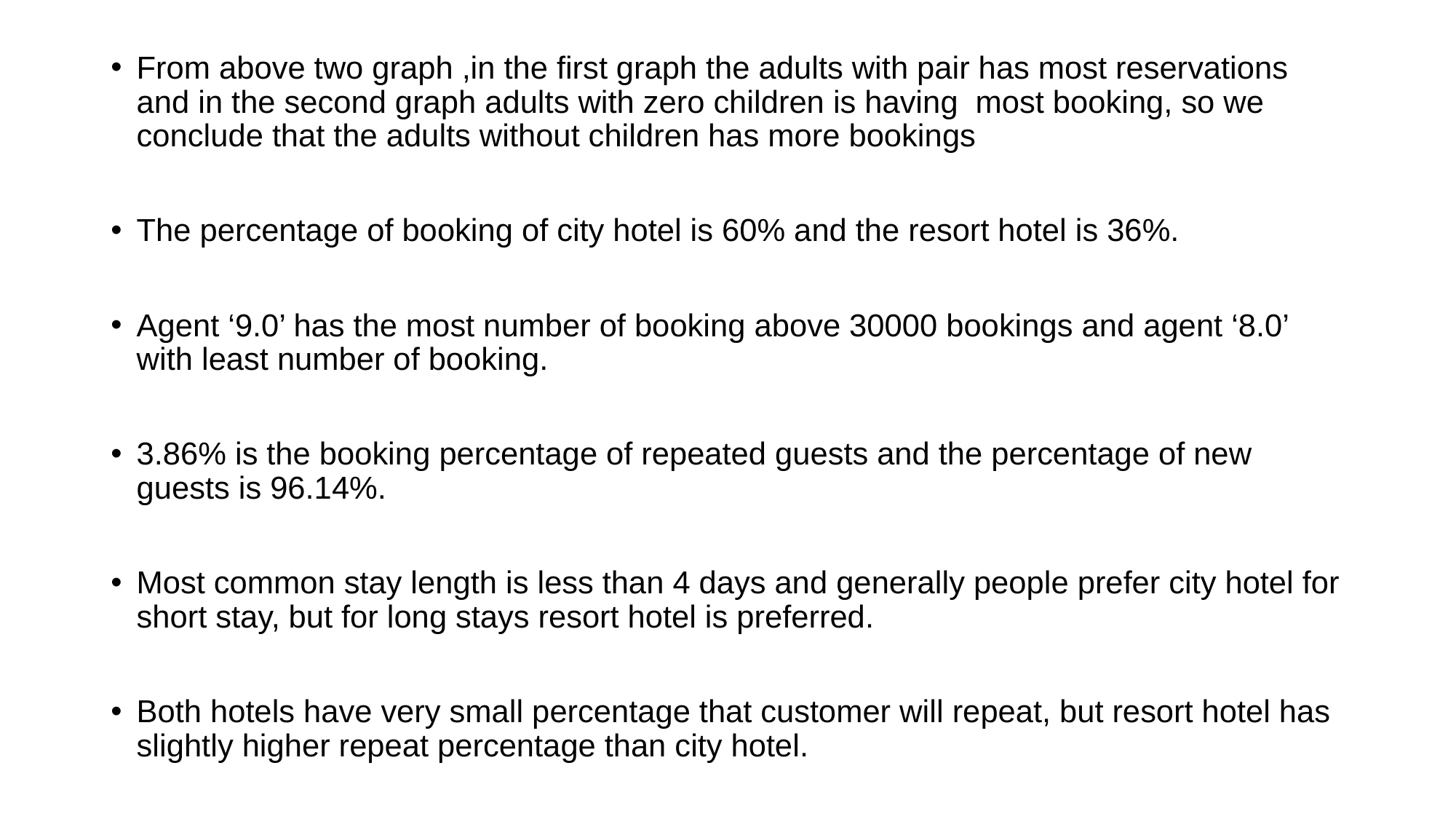

From above two graph ,in the first graph the adults with pair has most reservations and in the second graph adults with zero children is having  most booking, so we conclude that the adults without children has more bookings

The percentage of booking of city hotel is 60% and the resort hotel is 36%.

Agent ‘9.0’ has the most number of booking above 30000 bookings and agent ‘8.0’ with least number of booking.

3.86% is the booking percentage of repeated guests and the percentage of new guests is 96.14%.

Most common stay length is less than 4 days and generally people prefer city hotel for short stay, but for long stays resort hotel is preferred.

Both hotels have very small percentage that customer will repeat, but resort hotel has slightly higher repeat percentage than city hotel.